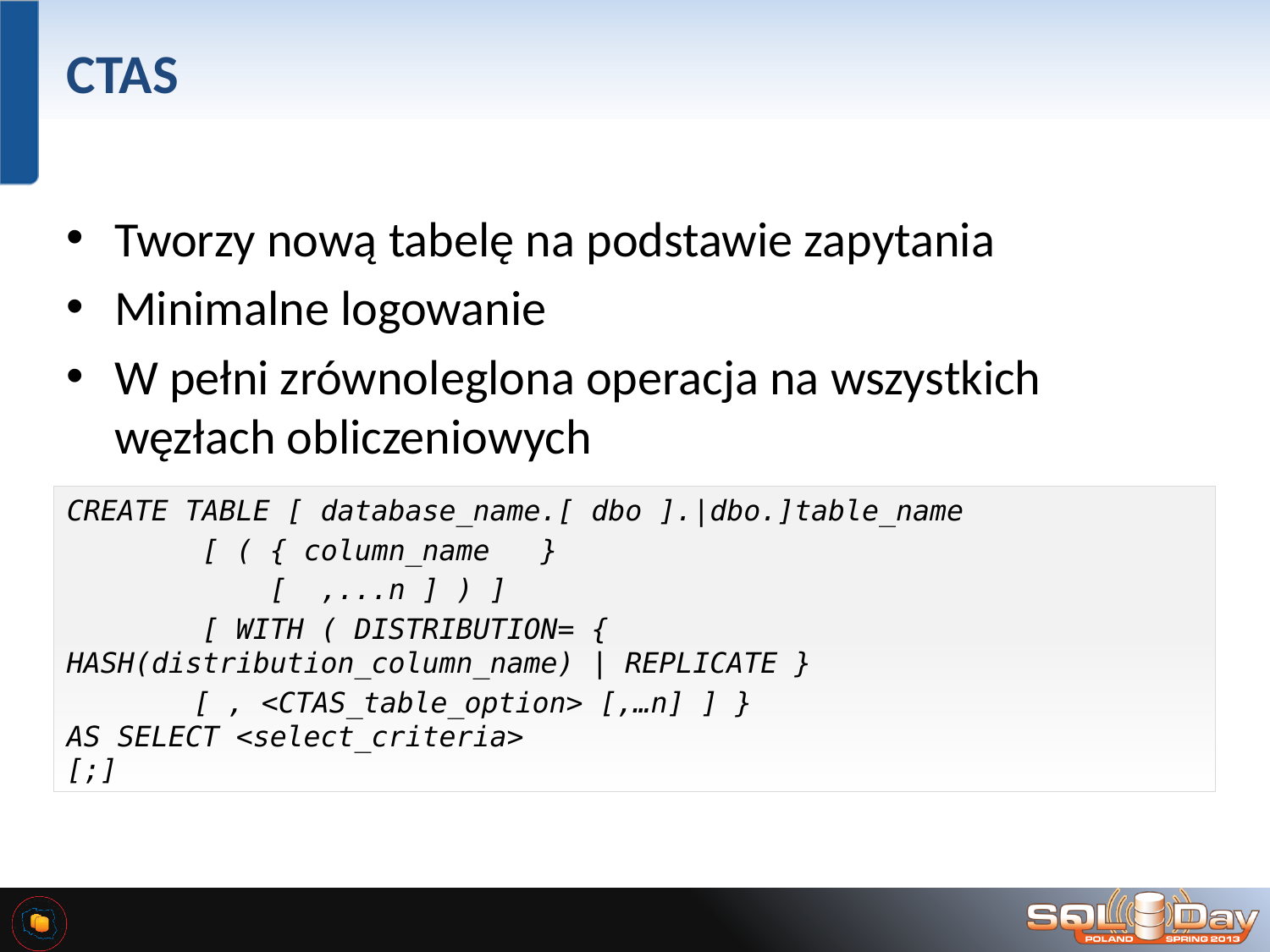

# CTAS
Tworzy nową tabelę na podstawie zapytania
Minimalne logowanie
W pełni zrównoleglona operacja na wszystkich węzłach obliczeniowych
CREATE TABLE [ database_name.[ dbo ].|dbo.]table_name
        [ ( { column_name   }
            [  ,...n ] ) ]
        [ WITH ( DISTRIBUTION= { 	HASH(distribution_column_name) | REPLICATE }
	[ , <CTAS_table_option> [,…n] ] }
AS SELECT <select_criteria>
[;]